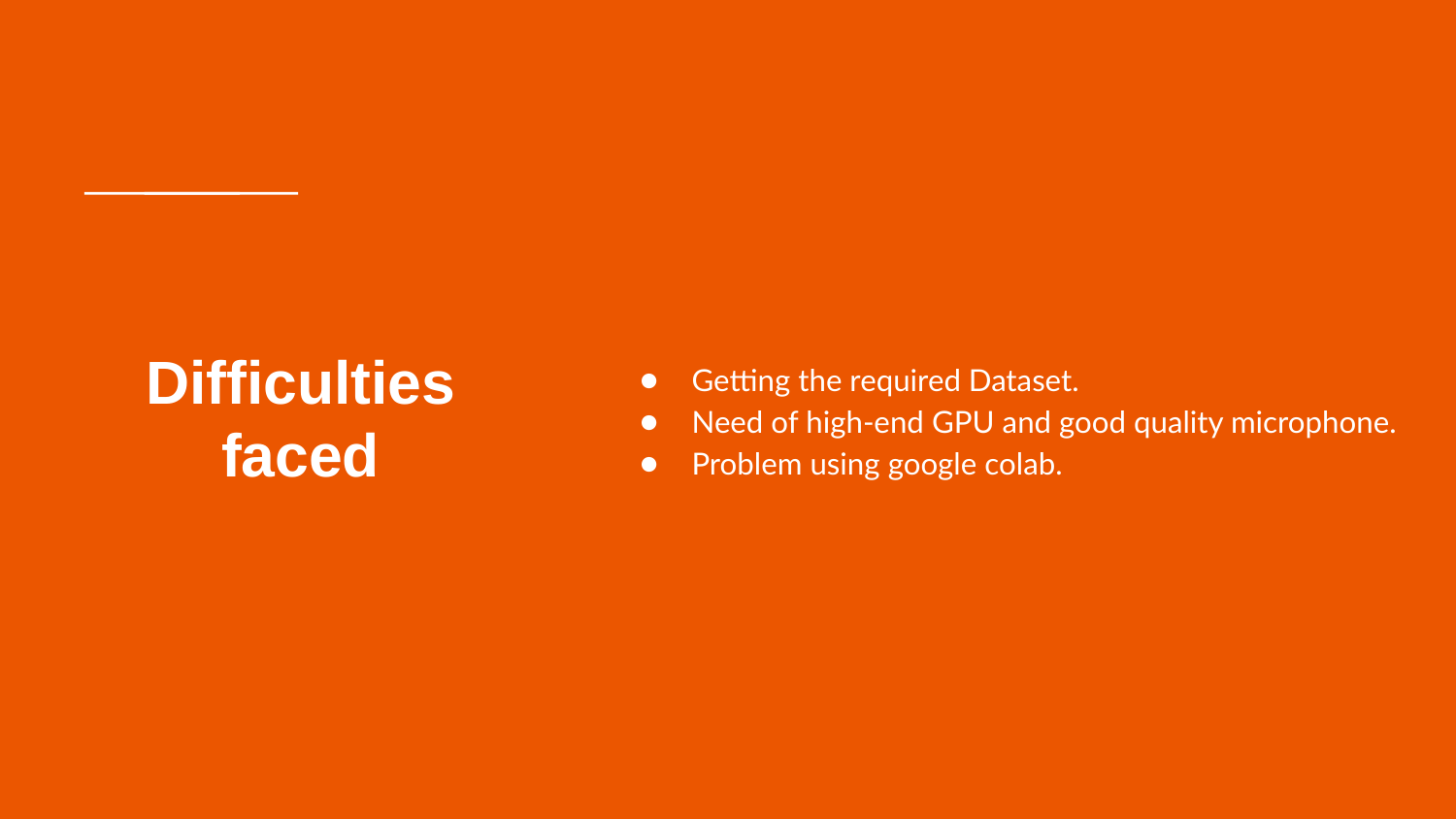

Getting the required Dataset.
Need of high-end GPU and good quality microphone.
Problem using google colab.

# Difficulties faced